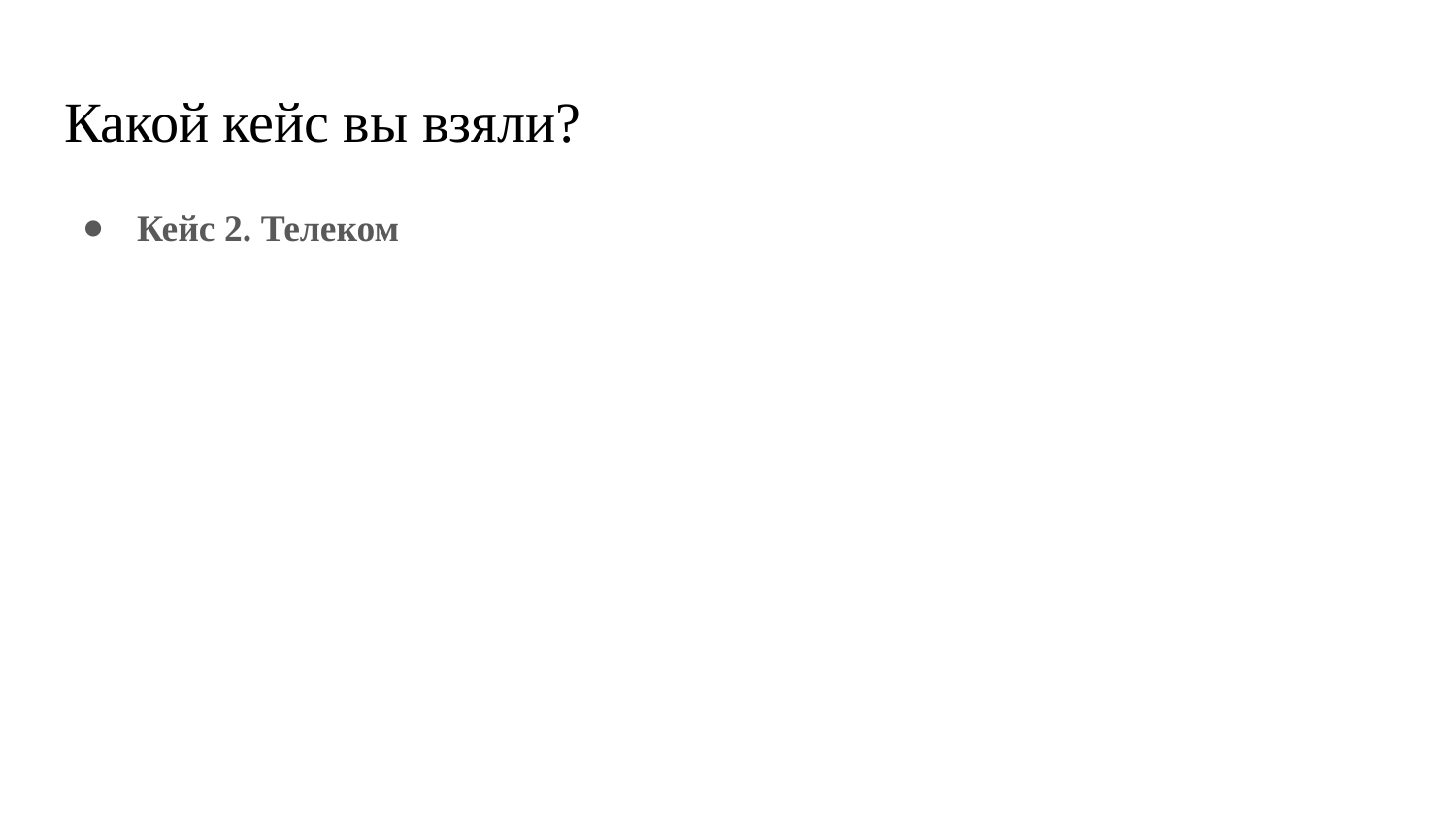

# Какой кейс вы взяли?
Кейс 2. Телеком